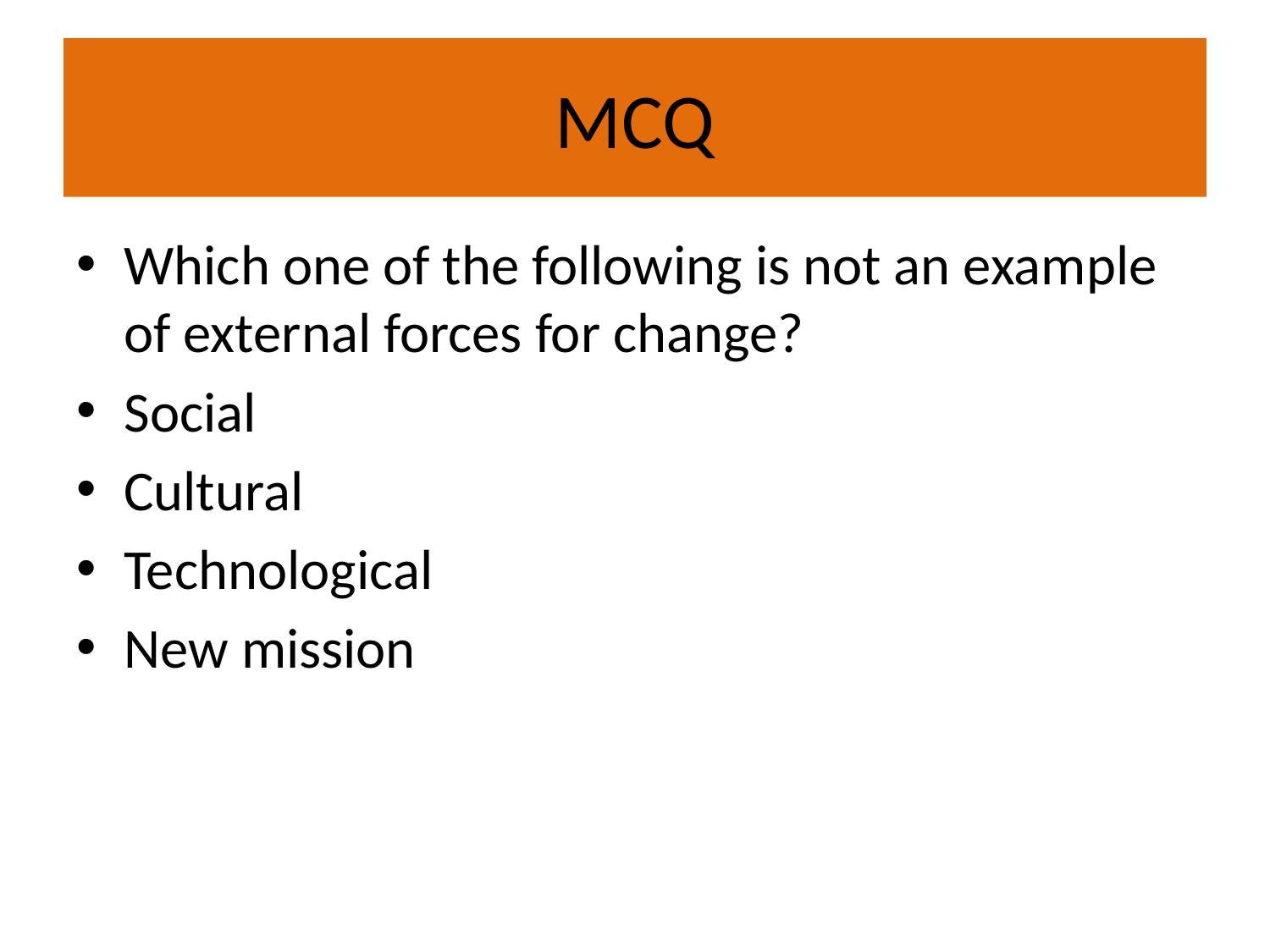

# MCQ
Which one of the following is not an example of external forces for change?
Social
Cultural
Technological
New mission